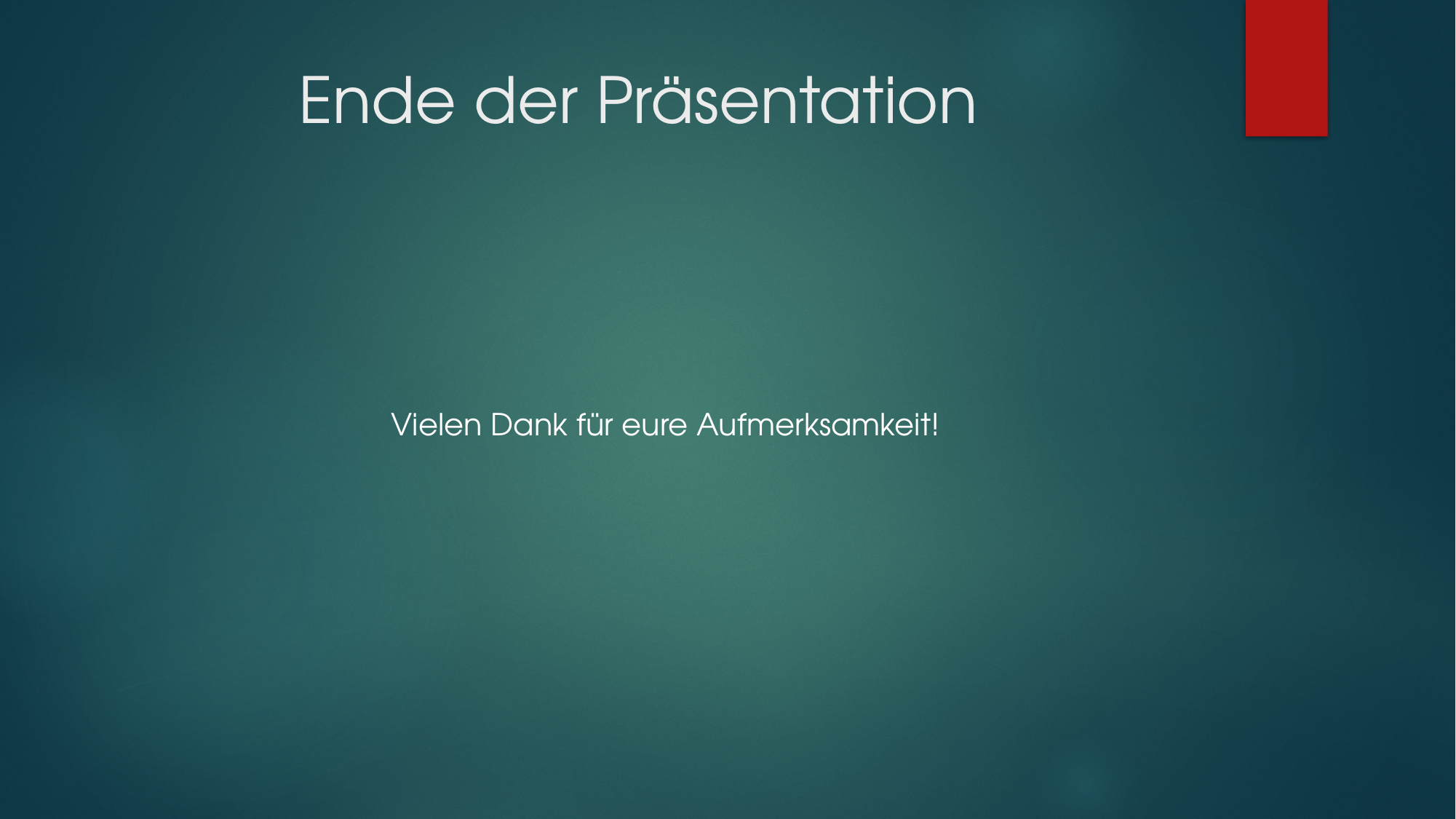

# Ende der Präsentation

Vielen Dank für eure Aufmerksamkeit!